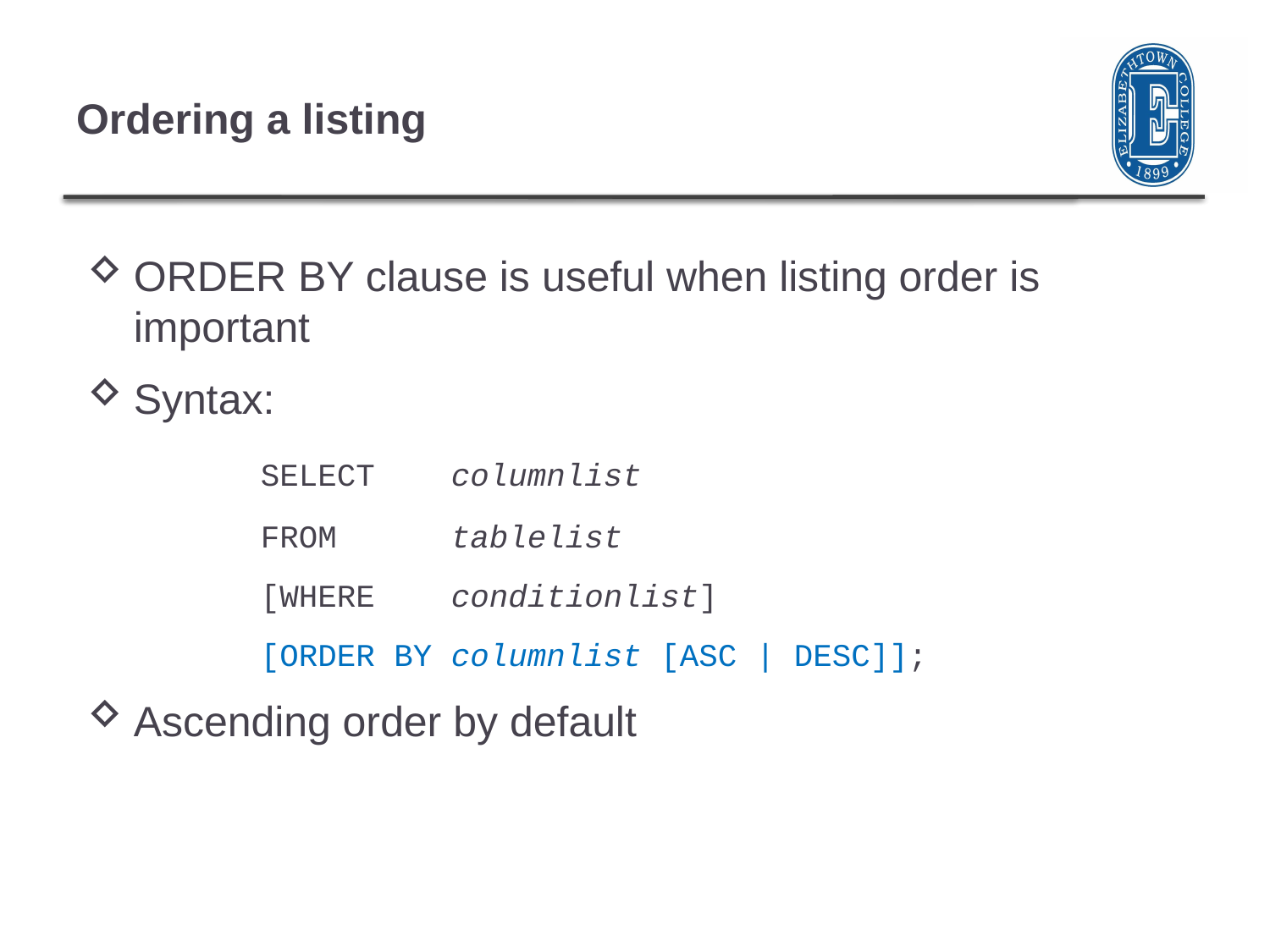

# Ordering a listing
ORDER BY clause is useful when listing order is important
Syntax:
	SELECT    columnlist
	FROM      tablelist
	[WHERE    conditionlist]
	[ORDER BY columnlist [ASC | DESC]];
Ascending order by default